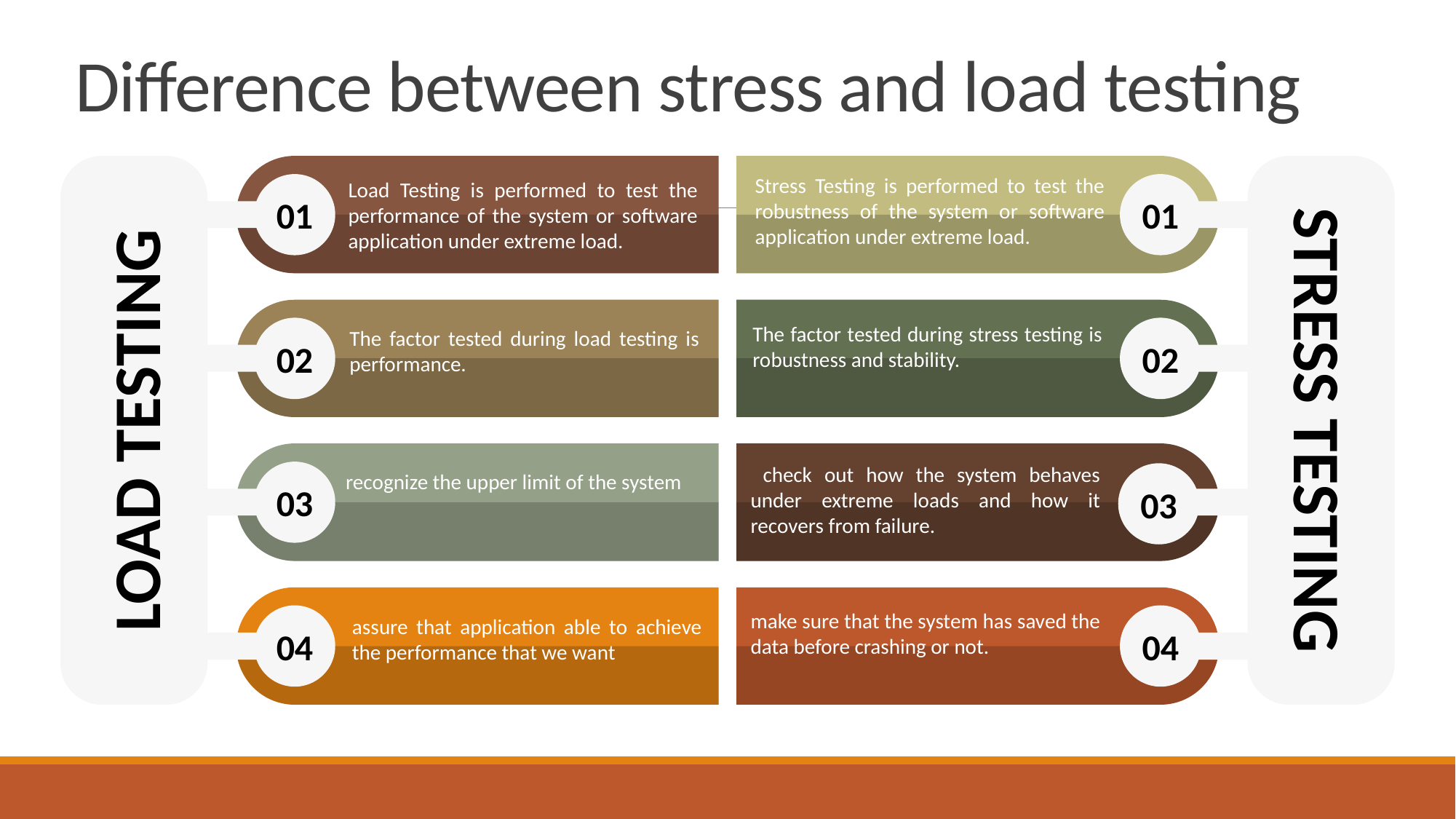

# Difference between stress and load testing
Stress testing
01

02

03

04

Load testing
01

02

03

04

Stress Testing is performed to test the robustness of the system or software application under extreme load.
Load Testing is performed to test the performance of the system or software application under extreme load.
The factor tested during stress testing is robustness and stability.
The factor tested during load testing is performance.
 check out how the system behaves under extreme loads and how it recovers from failure.
recognize the upper limit of the system
make sure that the system has saved the data before crashing or not.
assure that application able to achieve the performance that we want